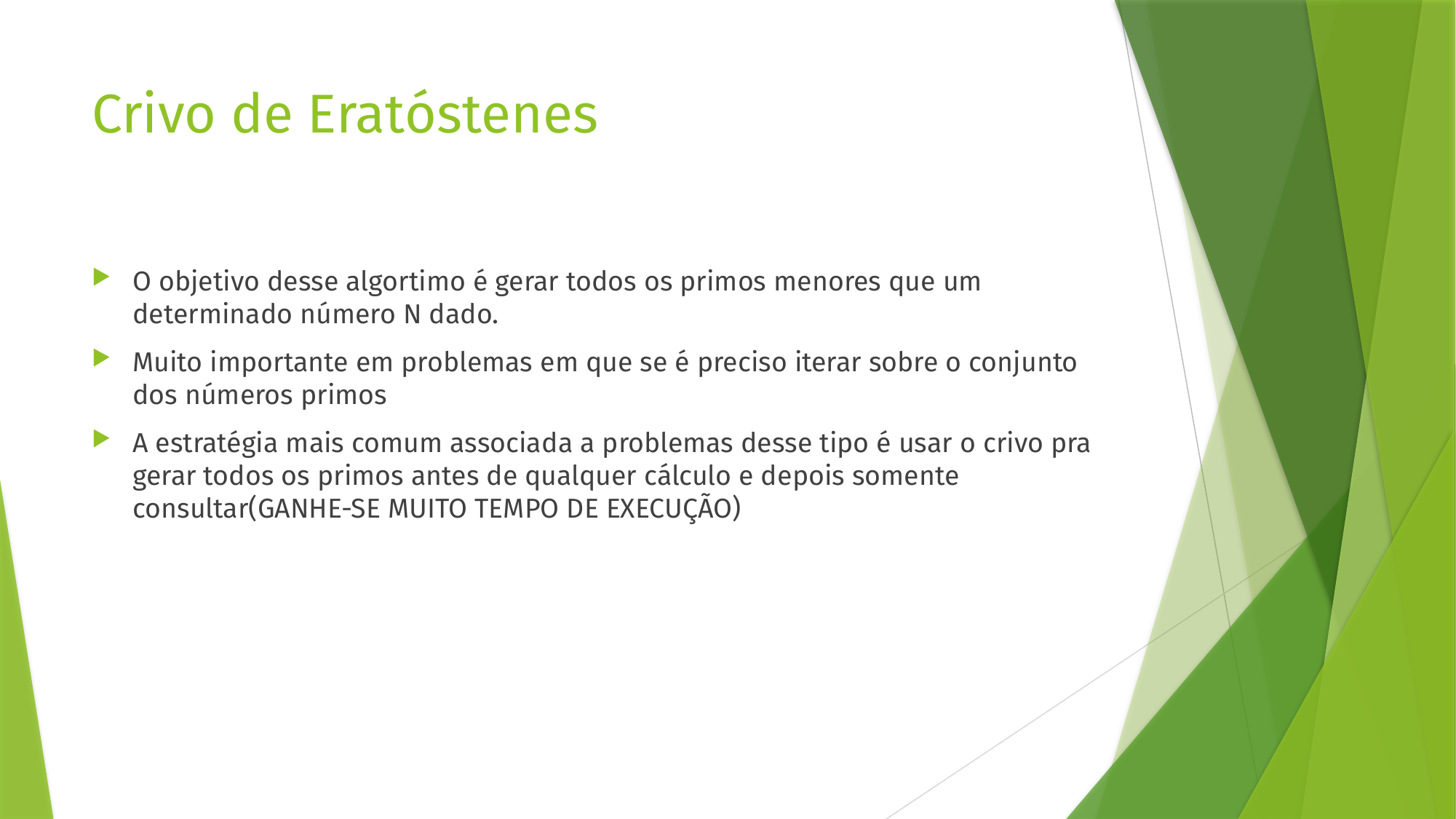

# Crivo de Eratóstenes
O objetivo desse algortimo é gerar todos os primos menores que um determinado número N dado.
Muito importante em problemas em que se é preciso iterar sobre o conjunto dos números primos
A estratégia mais comum associada a problemas desse tipo é usar o crivo pra gerar todos os primos antes de qualquer cálculo e depois somente consultar(GANHE-SE MUITO TEMPO DE EXECUÇÃO)